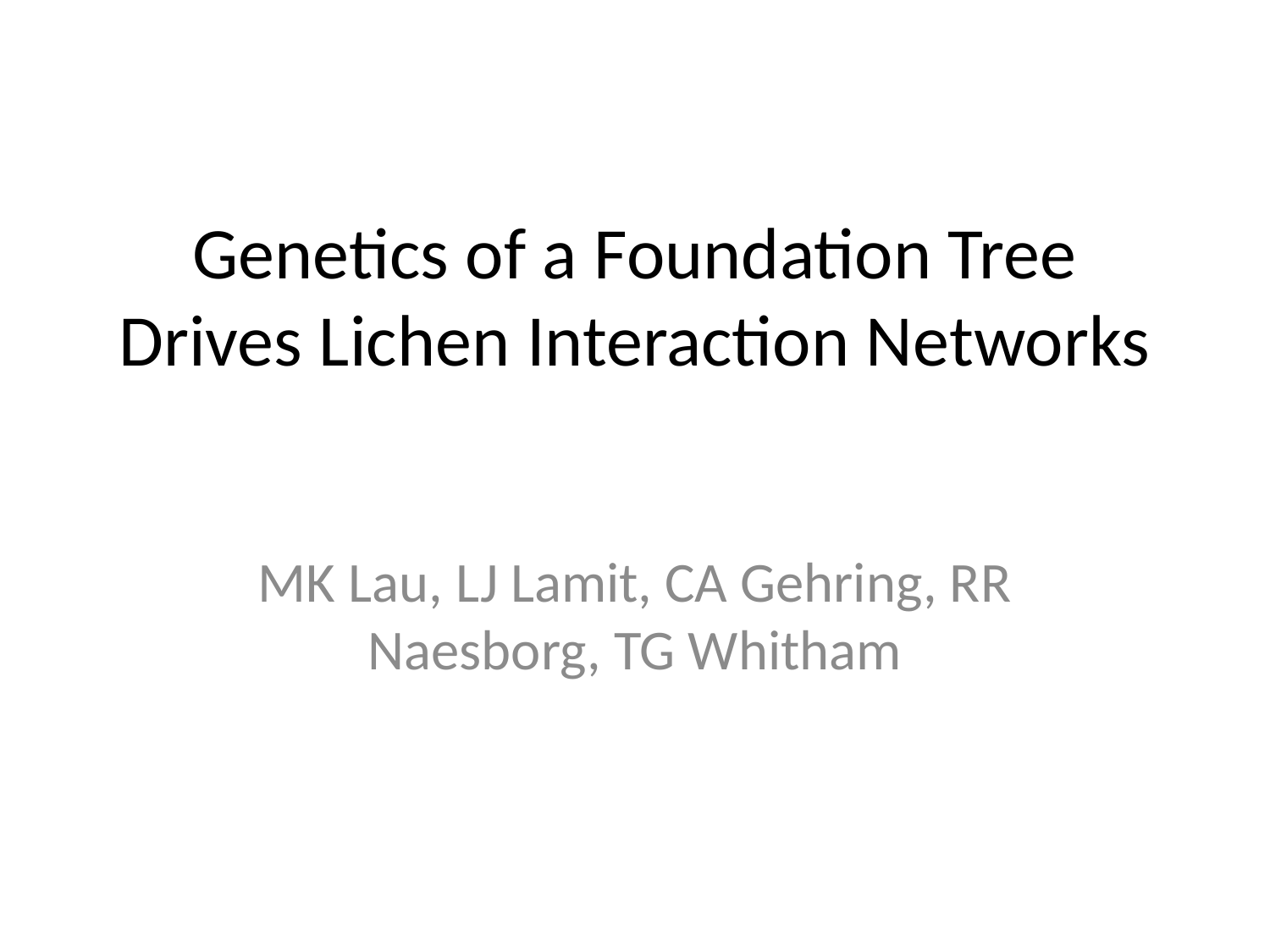

# Genetics of a Foundation Tree Drives Lichen Interaction Networks
MK Lau, LJ Lamit, CA Gehring, RR Naesborg, TG Whitham